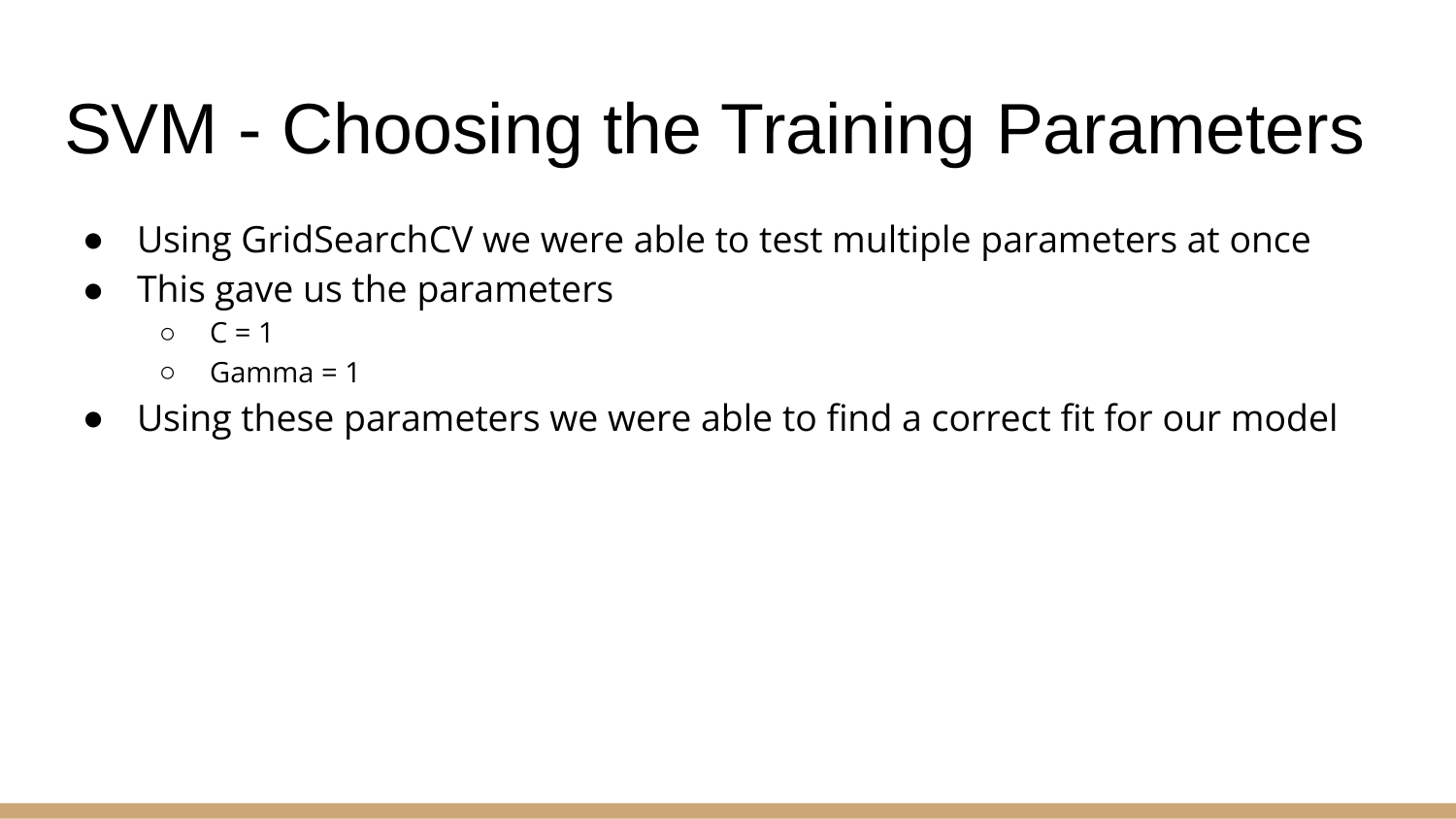

# SVM - Choosing the Training Parameters
Using GridSearchCV we were able to test multiple parameters at once
This gave us the parameters
C = 1
Gamma = 1
Using these parameters we were able to find a correct fit for our model